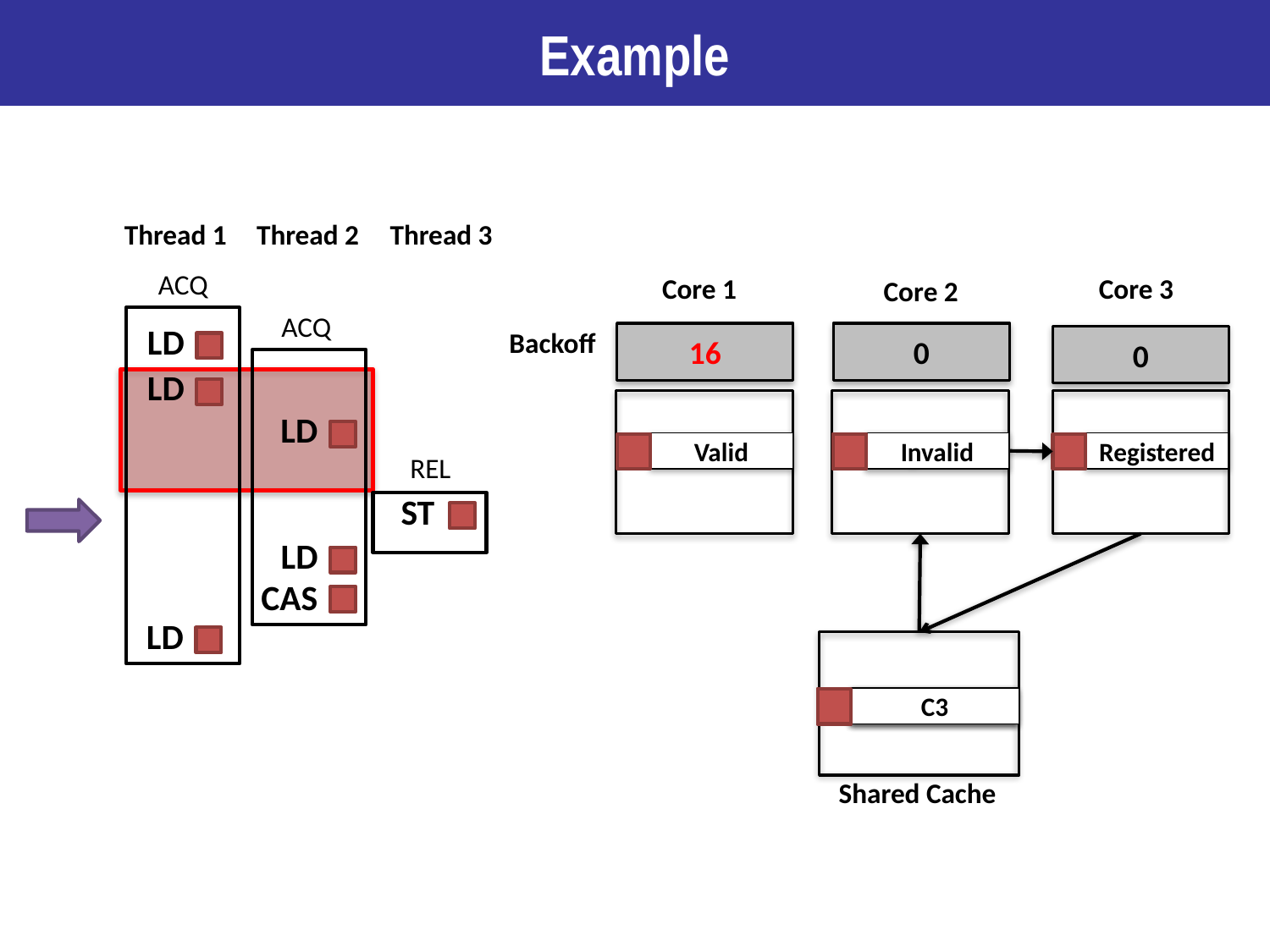

# Example
Thread 1

Thread 2
Thread 3
ACQ
Core 1
Core 3
Core 2
ACQ

LD

16
0
0
Backoff

LD

LD

Valid

Registered

Invalid

Registered

REL
ST

LD

CAS

LD

C2

C3

C3

Shared Cache
23